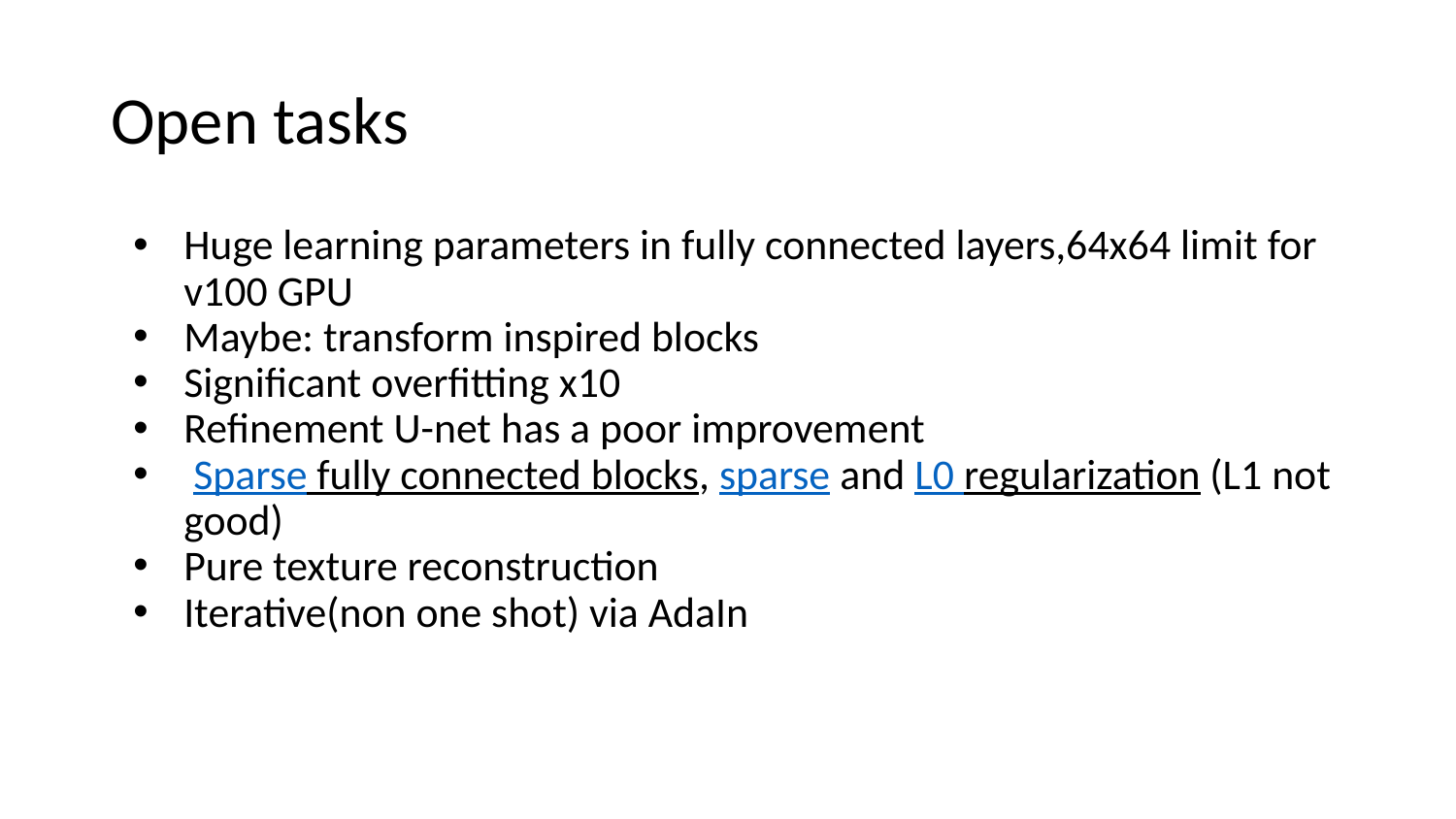

# Open tasks
Huge learning parameters in fully connected layers,64x64 limit for v100 GPU
Maybe: transform inspired blocks
Significant overfitting x10
Refinement U-net has a poor improvement
 Sparse fully connected blocks, sparse and L0 regularization (L1 not good)
Pure texture reconstruction
Iterative(non one shot) via AdaIn